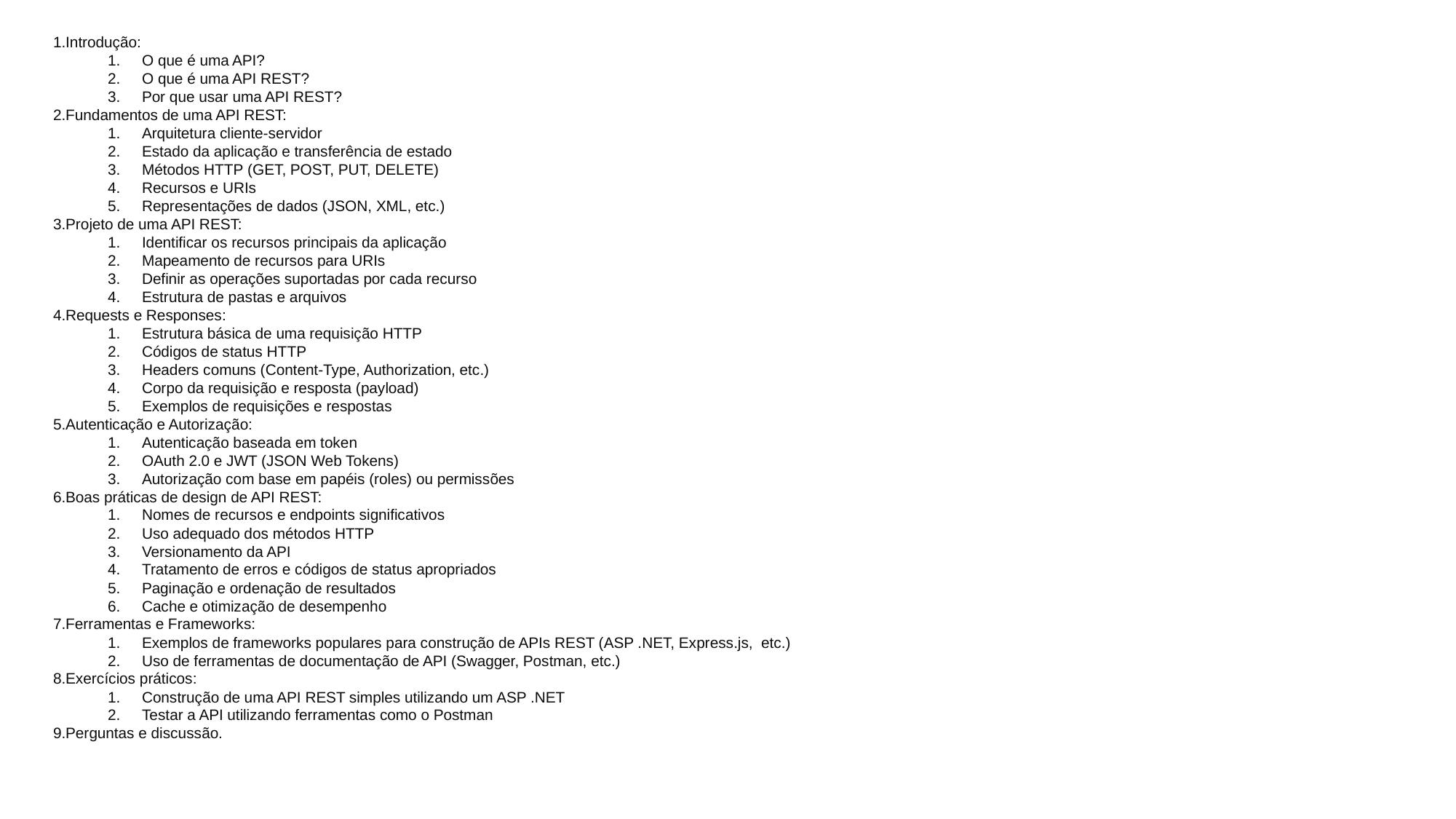

Introdução:
O que é uma API?
O que é uma API REST?
Por que usar uma API REST?
Fundamentos de uma API REST:
Arquitetura cliente-servidor
Estado da aplicação e transferência de estado
Métodos HTTP (GET, POST, PUT, DELETE)
Recursos e URIs
Representações de dados (JSON, XML, etc.)
Projeto de uma API REST:
Identificar os recursos principais da aplicação
Mapeamento de recursos para URIs
Definir as operações suportadas por cada recurso
Estrutura de pastas e arquivos
Requests e Responses:
Estrutura básica de uma requisição HTTP
Códigos de status HTTP
Headers comuns (Content-Type, Authorization, etc.)
Corpo da requisição e resposta (payload)
Exemplos de requisições e respostas
Autenticação e Autorização:
Autenticação baseada em token
OAuth 2.0 e JWT (JSON Web Tokens)
Autorização com base em papéis (roles) ou permissões
Boas práticas de design de API REST:
Nomes de recursos e endpoints significativos
Uso adequado dos métodos HTTP
Versionamento da API
Tratamento de erros e códigos de status apropriados
Paginação e ordenação de resultados
Cache e otimização de desempenho
Ferramentas e Frameworks:
Exemplos de frameworks populares para construção de APIs REST (ASP .NET, Express.js,  etc.)
Uso de ferramentas de documentação de API (Swagger, Postman, etc.)
Exercícios práticos:
Construção de uma API REST simples utilizando um ASP .NET
Testar a API utilizando ferramentas como o Postman
Perguntas e discussão.